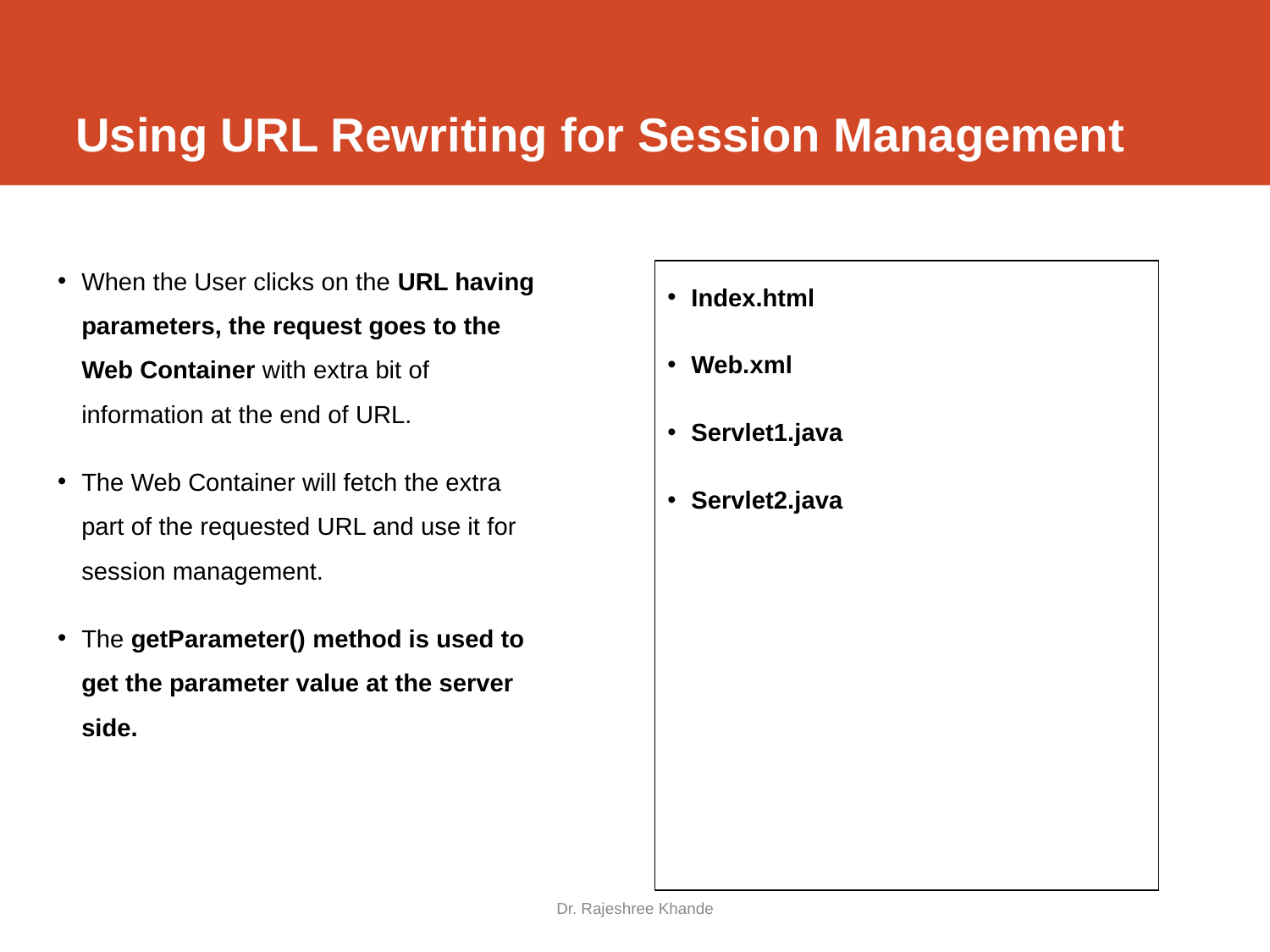

# Using URL Rewriting for Session Management
When the User clicks on the URL having parameters, the request goes to the Web Container with extra bit of information at the end of URL.
The Web Container will fetch the extra part of the requested URL and use it for session management.
The getParameter() method is used to get the parameter value at the server side.
Index.html
Web.xml
Servlet1.java
Servlet2.java

Dr. Rajeshree Khande